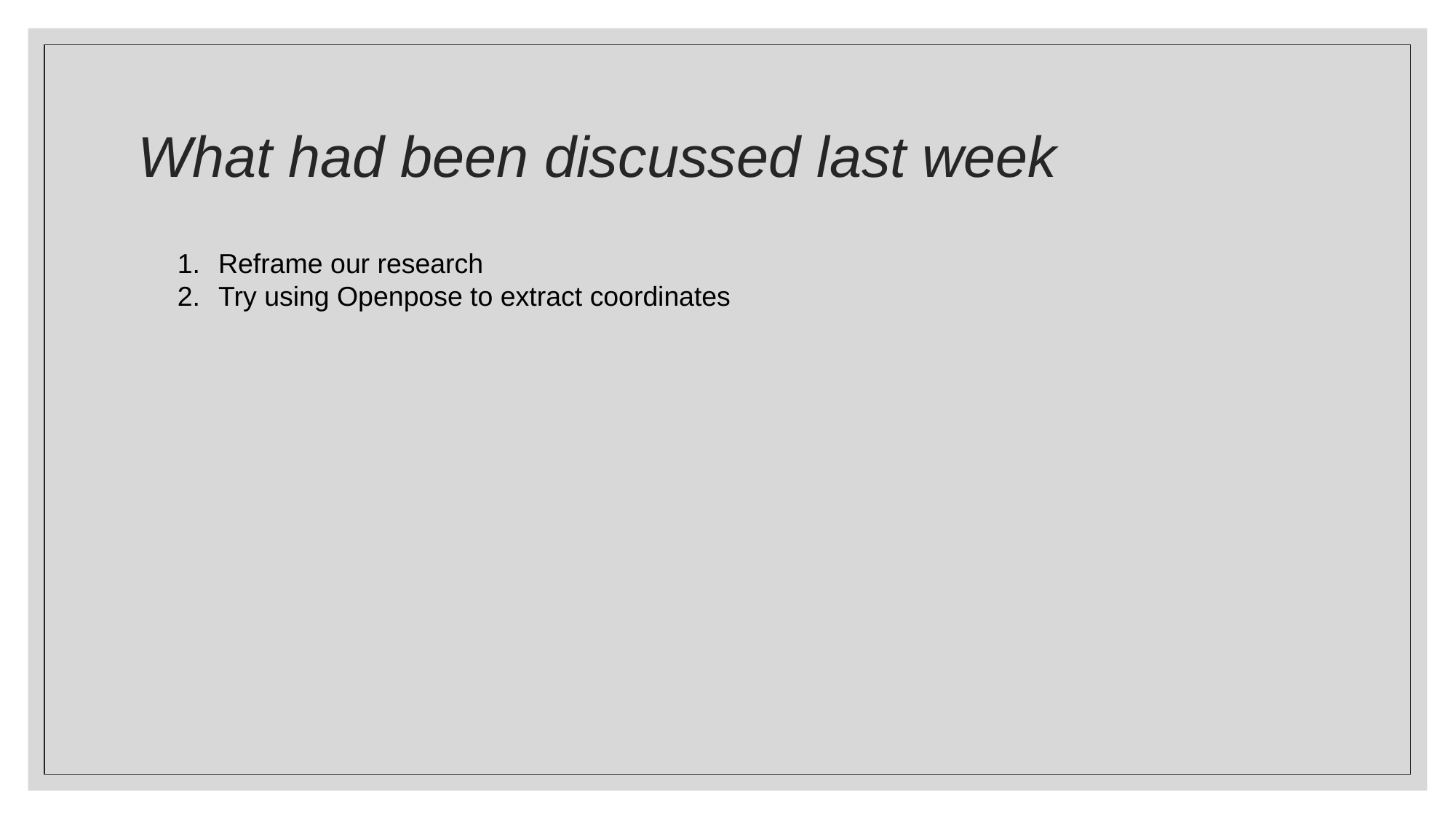

# What had been discussed last week
Reframe our research
Try using Openpose to extract coordinates